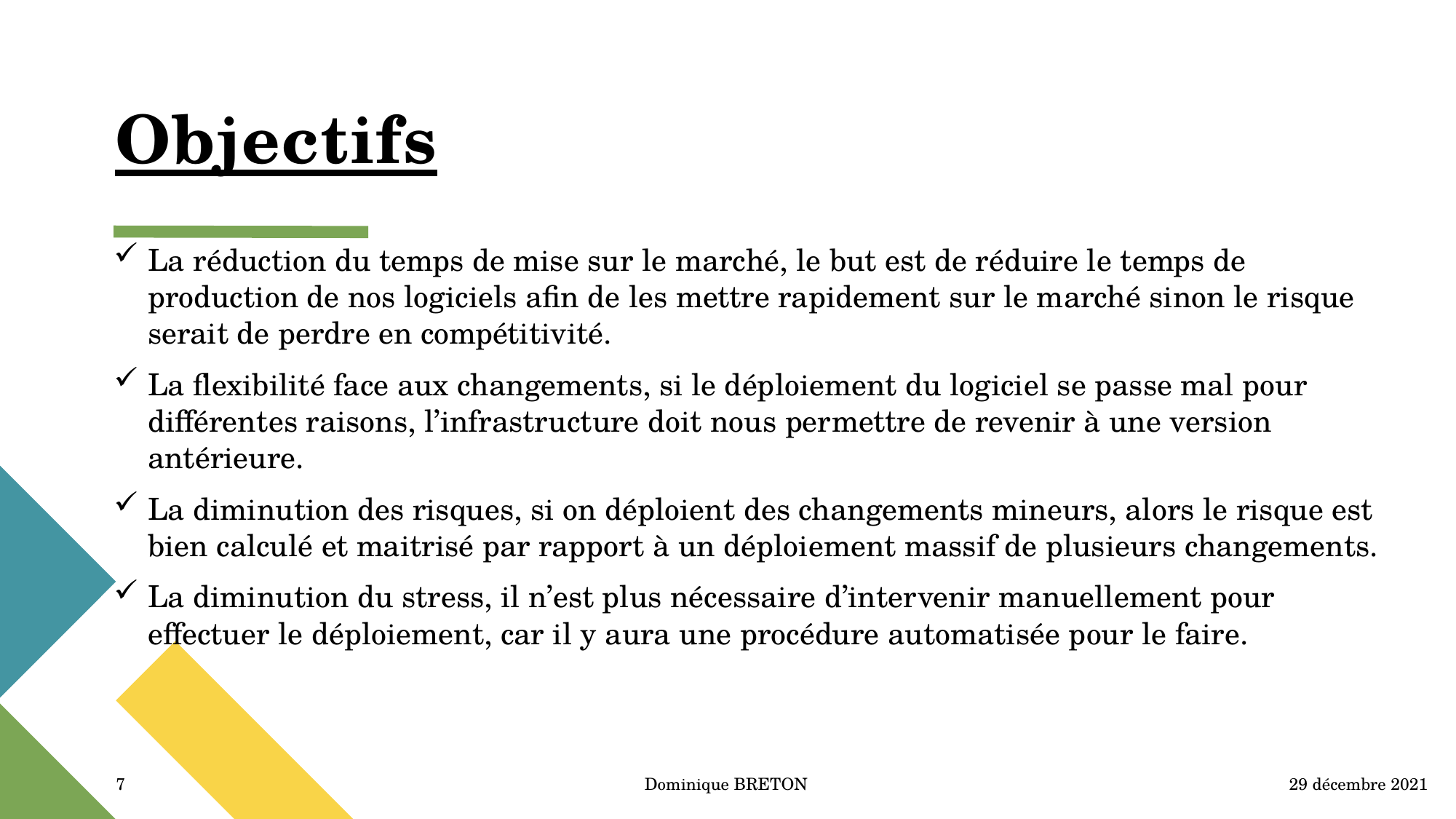

# Objectifs
La réduction du temps de mise sur le marché, le but est de réduire le temps de production de nos logiciels afin de les mettre rapidement sur le marché sinon le risque serait de perdre en compétitivité.
La flexibilité face aux changements, si le déploiement du logiciel se passe mal pour différentes raisons, l’infrastructure doit nous permettre de revenir à une version antérieure.
La diminution des risques, si on déploient des changements mineurs, alors le risque est bien calculé et maitrisé par rapport à un déploiement massif de plusieurs changements.
La diminution du stress, il n’est plus nécessaire d’intervenir manuellement pour effectuer le déploiement, car il y aura une procédure automatisée pour le faire.
7
Dominique BRETON
29 décembre 2021